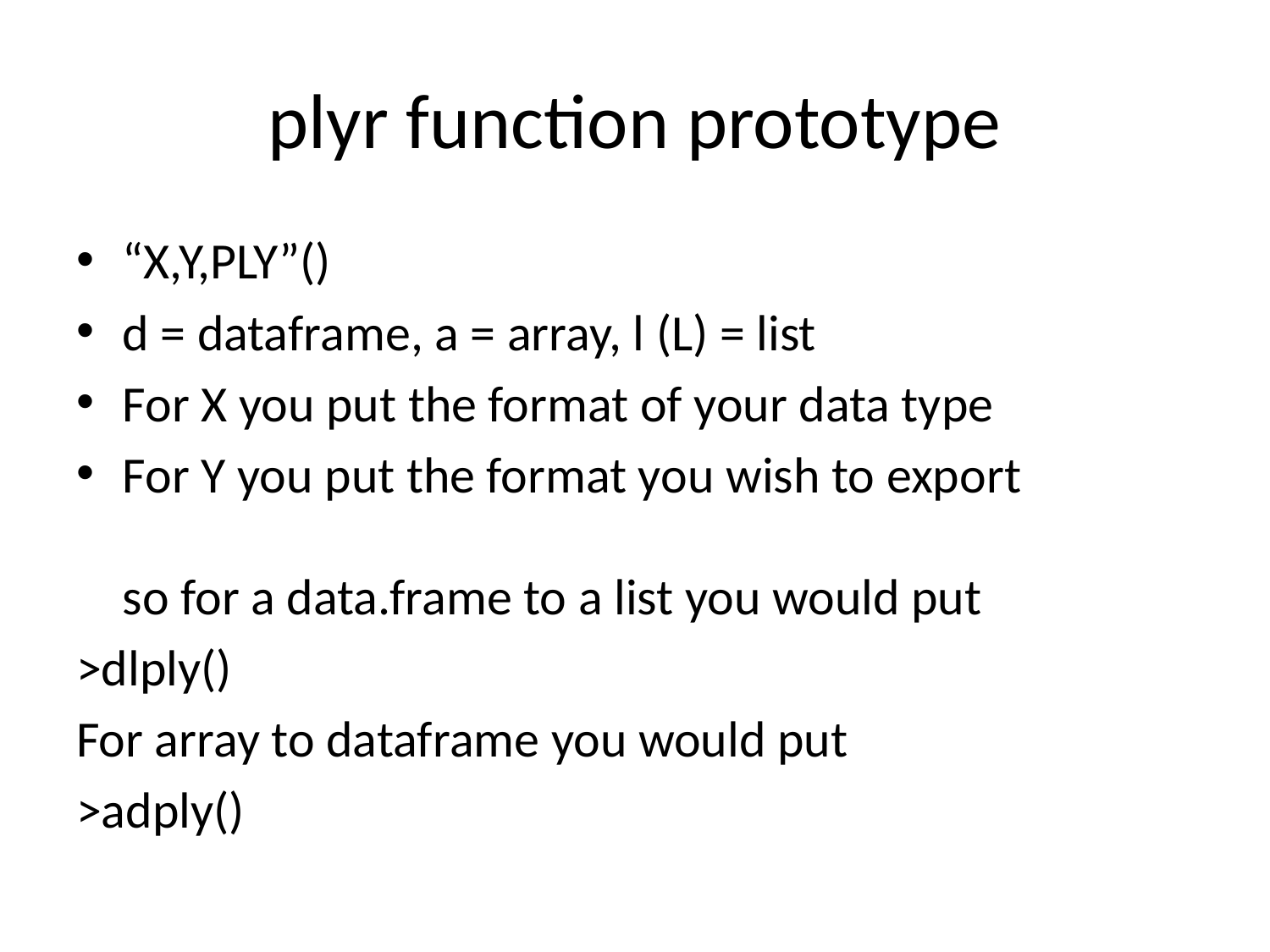

# plyr function prototype
“X,Y,PLY”()
d = dataframe, a = array, l (L) = list
For X you put the format of your data type
For Y you put the format you wish to export
so for a data.frame to a list you would put
>dlply()
For array to dataframe you would put
>adply()